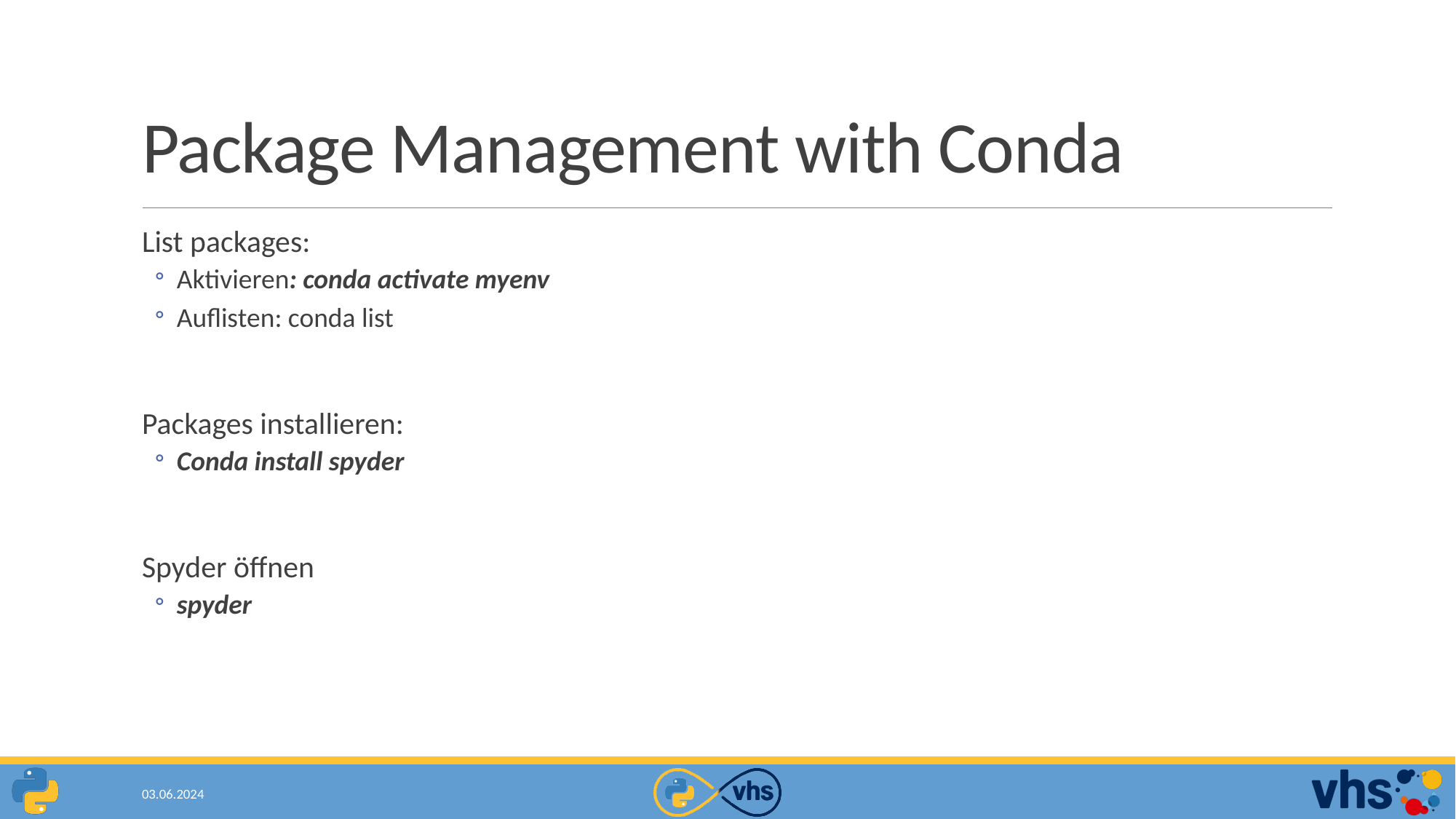

# Package Management with Conda
List packages:
Aktivieren: conda activate myenv
Auflisten: conda list

Packages installieren:
Conda install spyder

Spyder öffnen
spyder

03.06.2024